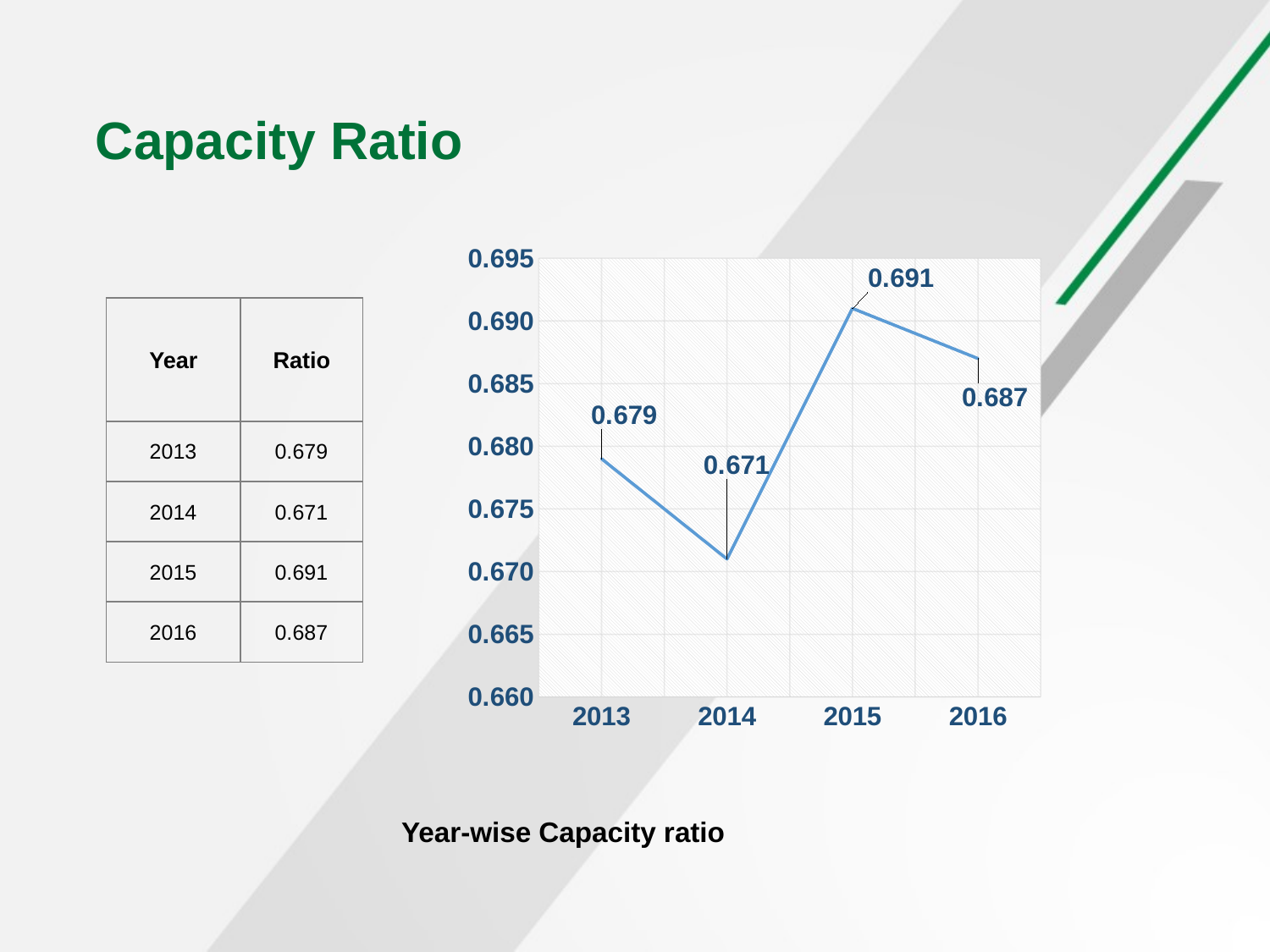

# Capacity Ratio

### Chart

| Category | Capacity  Ratio |
|---|---|
| 2013 | 0.679 |
| 2014 | 0.671 |
| 2015 | 0.691 |
| 2016 | 0.687 |
| Year | Ratio |
| --- | --- |
| 2013 | 0.679 |
| 2014 | 0.671 |
| 2015 | 0.691 |
| 2016 | 0.687 |
Year-wise Capacity ratio